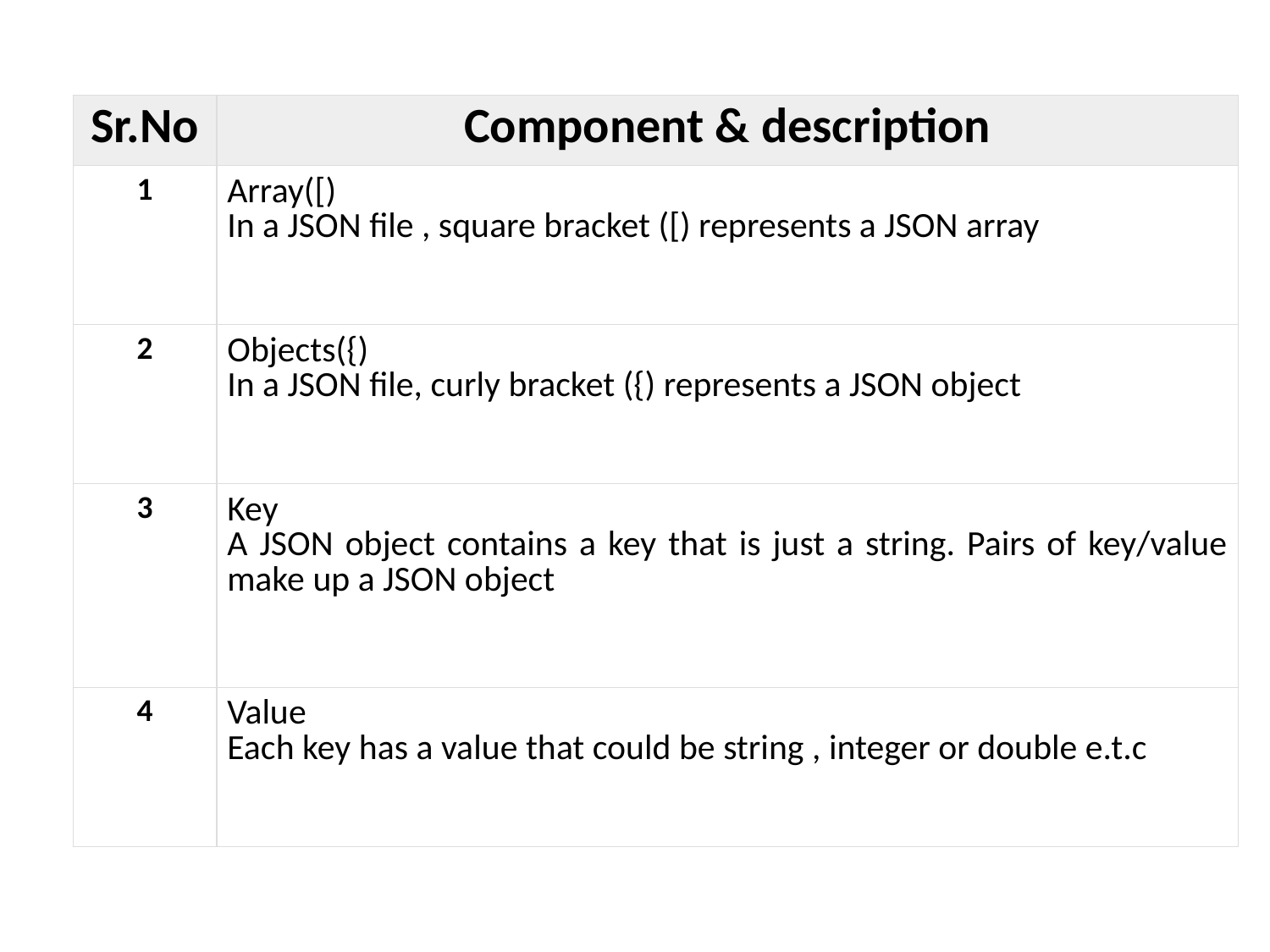

| Sr.No | Component & description |
| --- | --- |
| 1 | Array([) In a JSON file , square bracket ([) represents a JSON array |
| 2 | Objects({) In a JSON file, curly bracket ({) represents a JSON object |
| 3 | Key A JSON object contains a key that is just a string. Pairs of key/value make up a JSON object |
| 4 | Value Each key has a value that could be string , integer or double e.t.c |